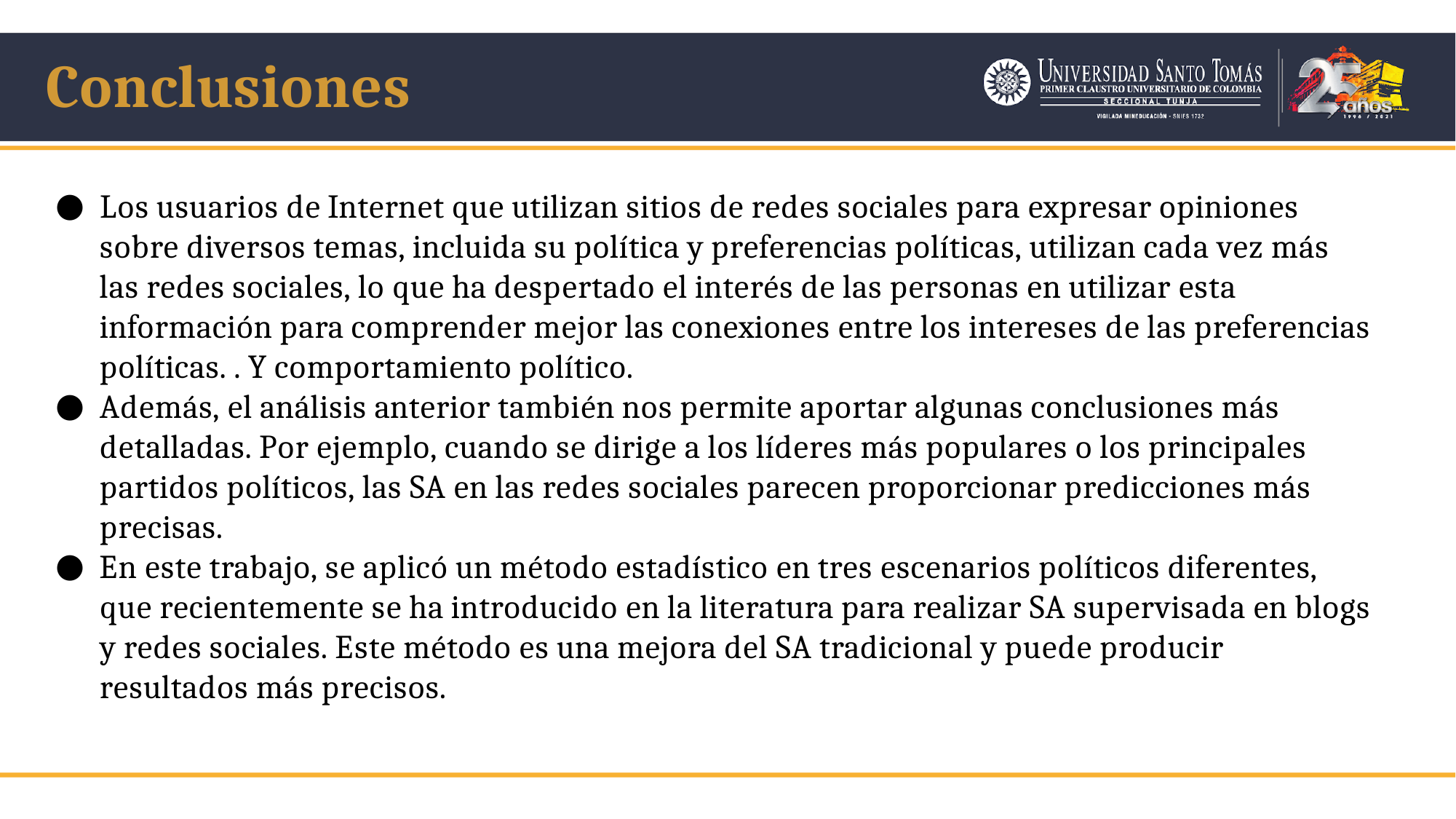

Conclusiones
Los usuarios de Internet que utilizan sitios de redes sociales para expresar opiniones sobre diversos temas, incluida su política y preferencias políticas, utilizan cada vez más las redes sociales, lo que ha despertado el interés de las personas en utilizar esta información para comprender mejor las conexiones entre los intereses de las preferencias políticas. . Y comportamiento político.
Además, el análisis anterior también nos permite aportar algunas conclusiones más detalladas. Por ejemplo, cuando se dirige a los líderes más populares o los principales partidos políticos, las SA en las redes sociales parecen proporcionar predicciones más precisas.
En este trabajo, se aplicó un método estadístico en tres escenarios políticos diferentes, que recientemente se ha introducido en la literatura para realizar SA supervisada en blogs y redes sociales. Este método es una mejora del SA tradicional y puede producir resultados más precisos.